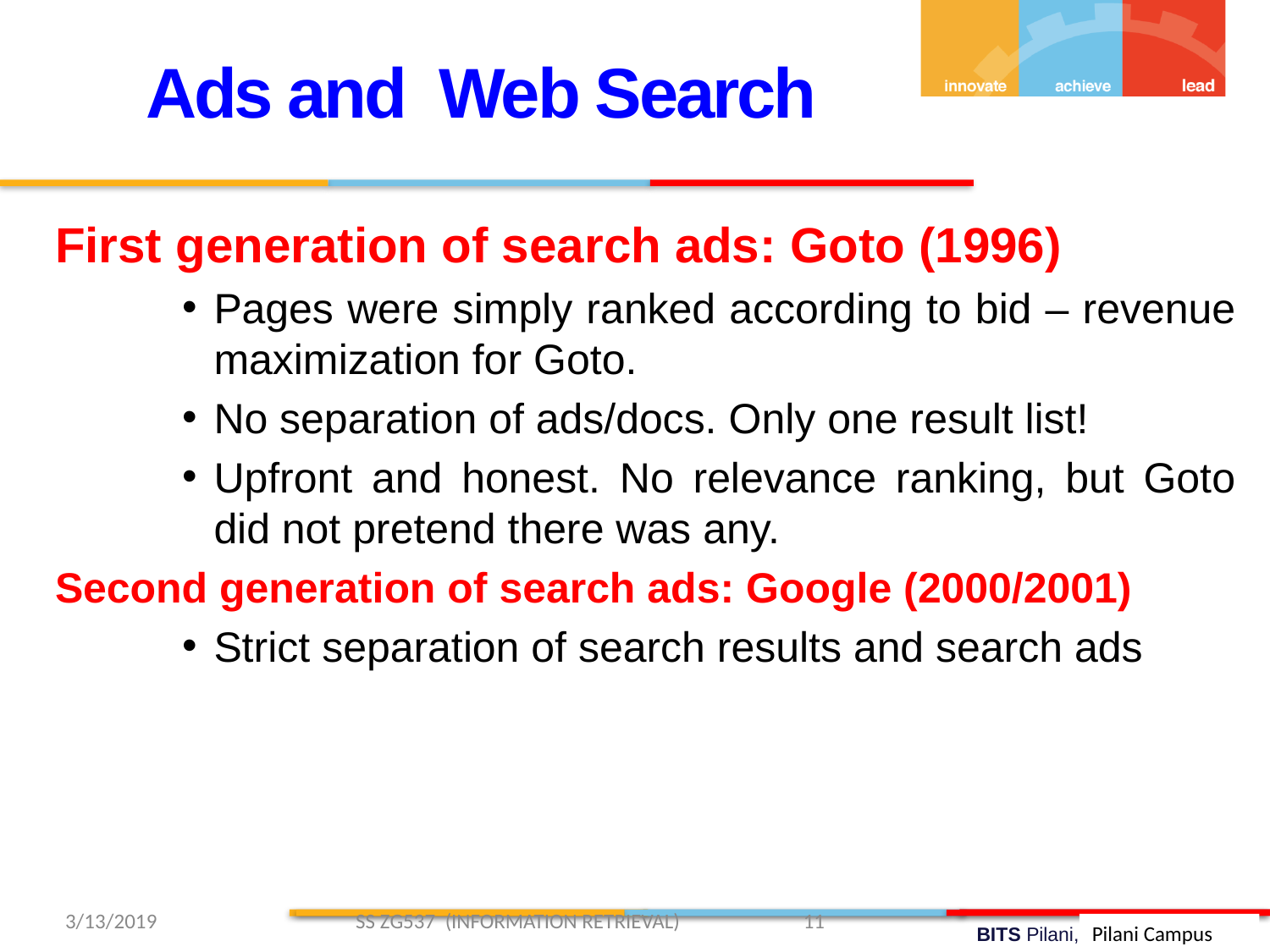

Ads and  Web Search
First generation of search ads: Goto (1996)
Pages were simply ranked according to bid – revenue maximization for Goto.
No separation of ads/docs. Only one result list!
Upfront and honest. No relevance ranking, but Goto did not pretend there was any.
Second generation of search ads: Google (2000/2001)
Strict separation of search results and search ads

3/13/2019                                         SS ZG537  (INFORMATION RETRIEVAL)                         11
Pilani Campus